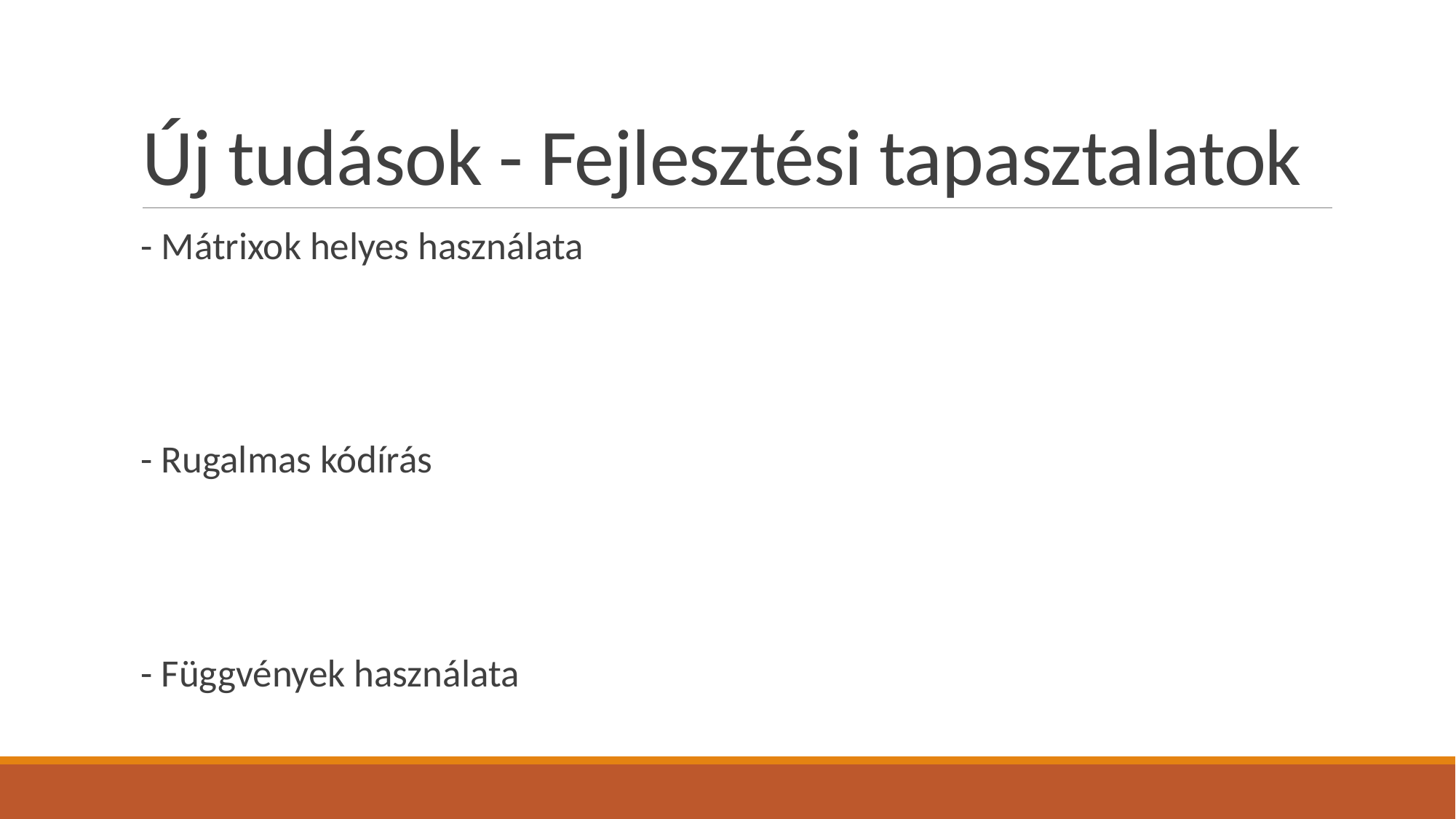

# Új tudások - Fejlesztési tapasztalatok
- Mátrixok helyes használata

- Rugalmas kódírás

- Függvények használata